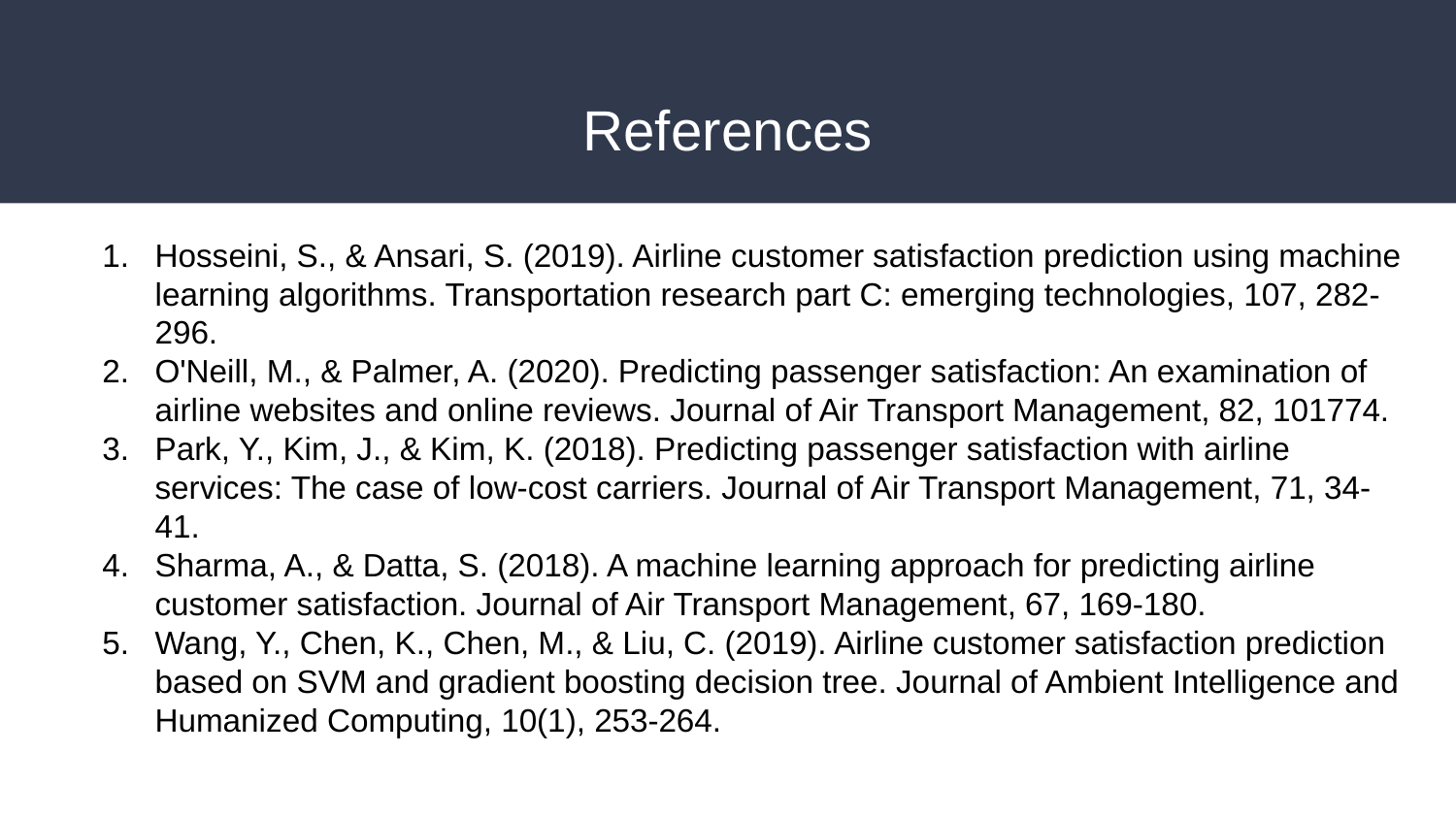

# References
Hosseini, S., & Ansari, S. (2019). Airline customer satisfaction prediction using machine learning algorithms. Transportation research part C: emerging technologies, 107, 282-296.
O'Neill, M., & Palmer, A. (2020). Predicting passenger satisfaction: An examination of airline websites and online reviews. Journal of Air Transport Management, 82, 101774.
Park, Y., Kim, J., & Kim, K. (2018). Predicting passenger satisfaction with airline services: The case of low-cost carriers. Journal of Air Transport Management, 71, 34-41.
Sharma, A., & Datta, S. (2018). A machine learning approach for predicting airline customer satisfaction. Journal of Air Transport Management, 67, 169-180.
Wang, Y., Chen, K., Chen, M., & Liu, C. (2019). Airline customer satisfaction prediction based on SVM and gradient boosting decision tree. Journal of Ambient Intelligence and Humanized Computing, 10(1), 253-264.